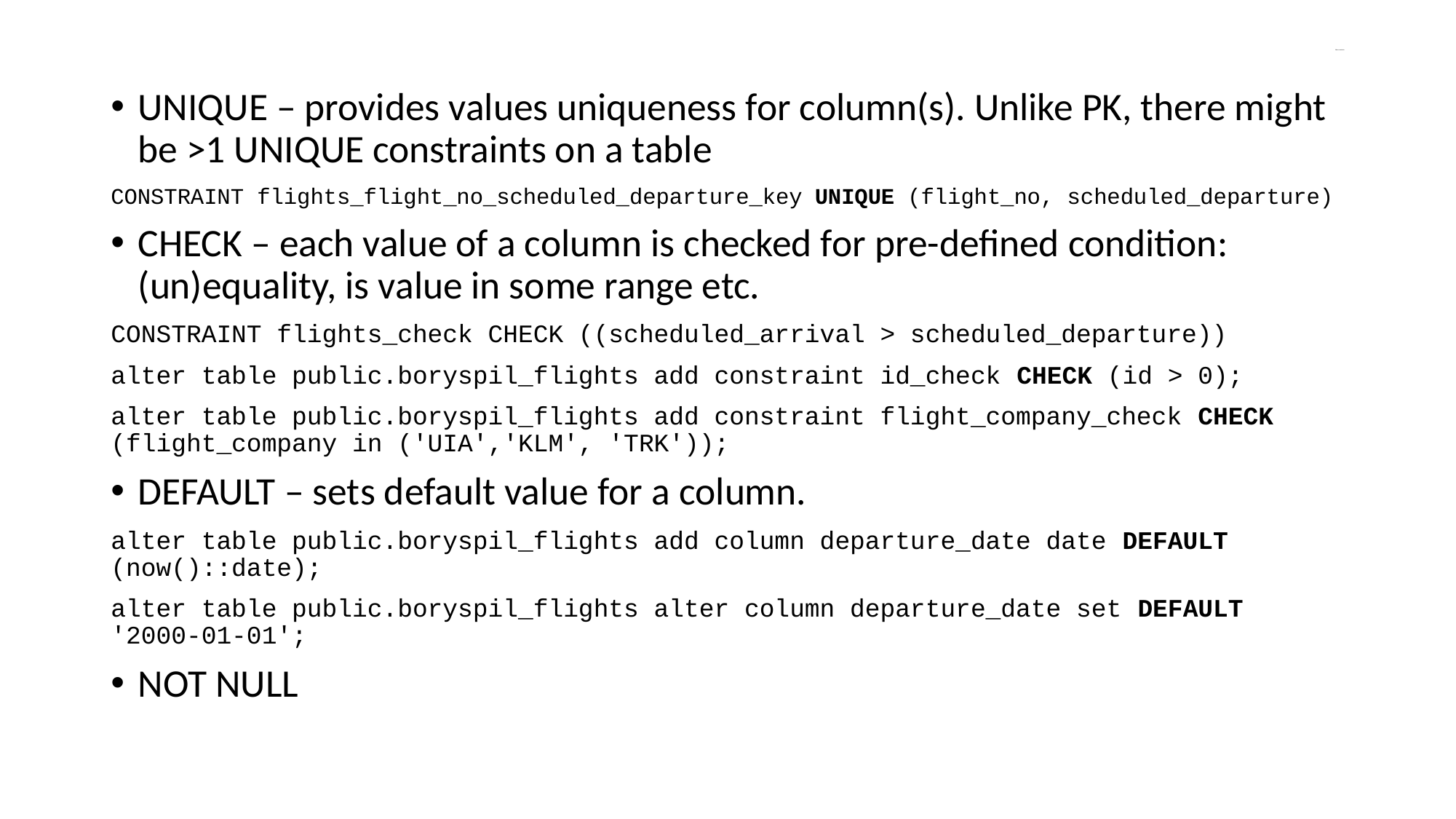

# Other constraints
UNIQUE – provides values uniqueness for column(s). Unlike PK, there might be >1 UNIQUE constraints on a table
CONSTRAINT flights_flight_no_scheduled_departure_key UNIQUE (flight_no, scheduled_departure)
CHECK – each value of a column is checked for pre-defined condition: (un)equality, is value in some range etc.
CONSTRAINT flights_check CHECK ((scheduled_arrival > scheduled_departure))
alter table public.boryspil_flights add constraint id_check CHECK (id > 0);
alter table public.boryspil_flights add constraint flight_company_check CHECK (flight_company in ('UIA','KLM', 'TRK'));
DEFAULT – sets default value for a column.
alter table public.boryspil_flights add column departure_date date DEFAULT (now()::date);
alter table public.boryspil_flights alter column departure_date set DEFAULT '2000-01-01';
NOT NULL